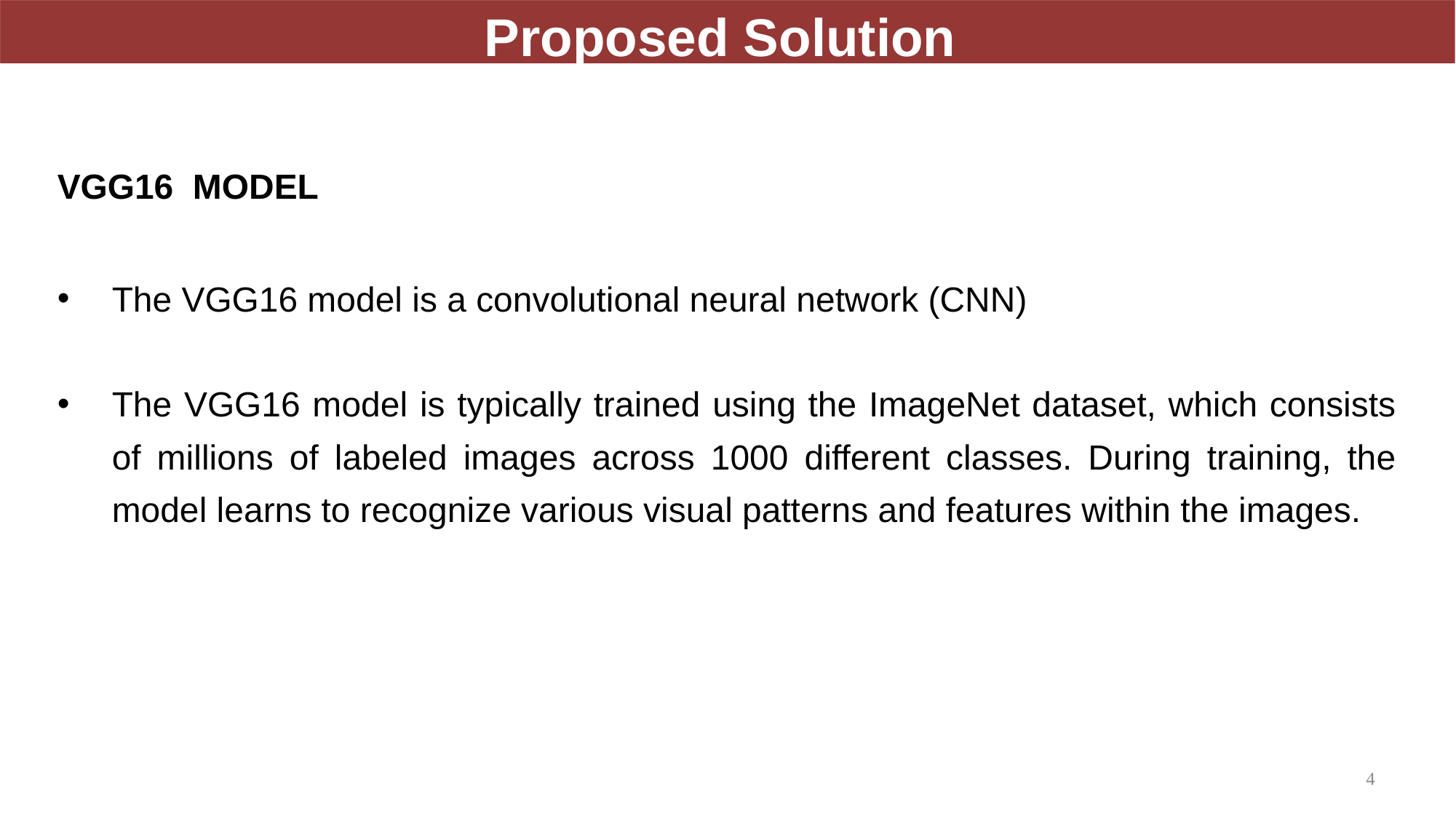

Proposed Solution

VGG16  MODEL

The VGG16 model is a convolutional neural network (CNN)

The VGG16 model is typically trained using the ImageNet dataset, which consists of millions of labeled images across 1000 different classes. During training, the model learns to recognize various visual patterns and features within the images.
4